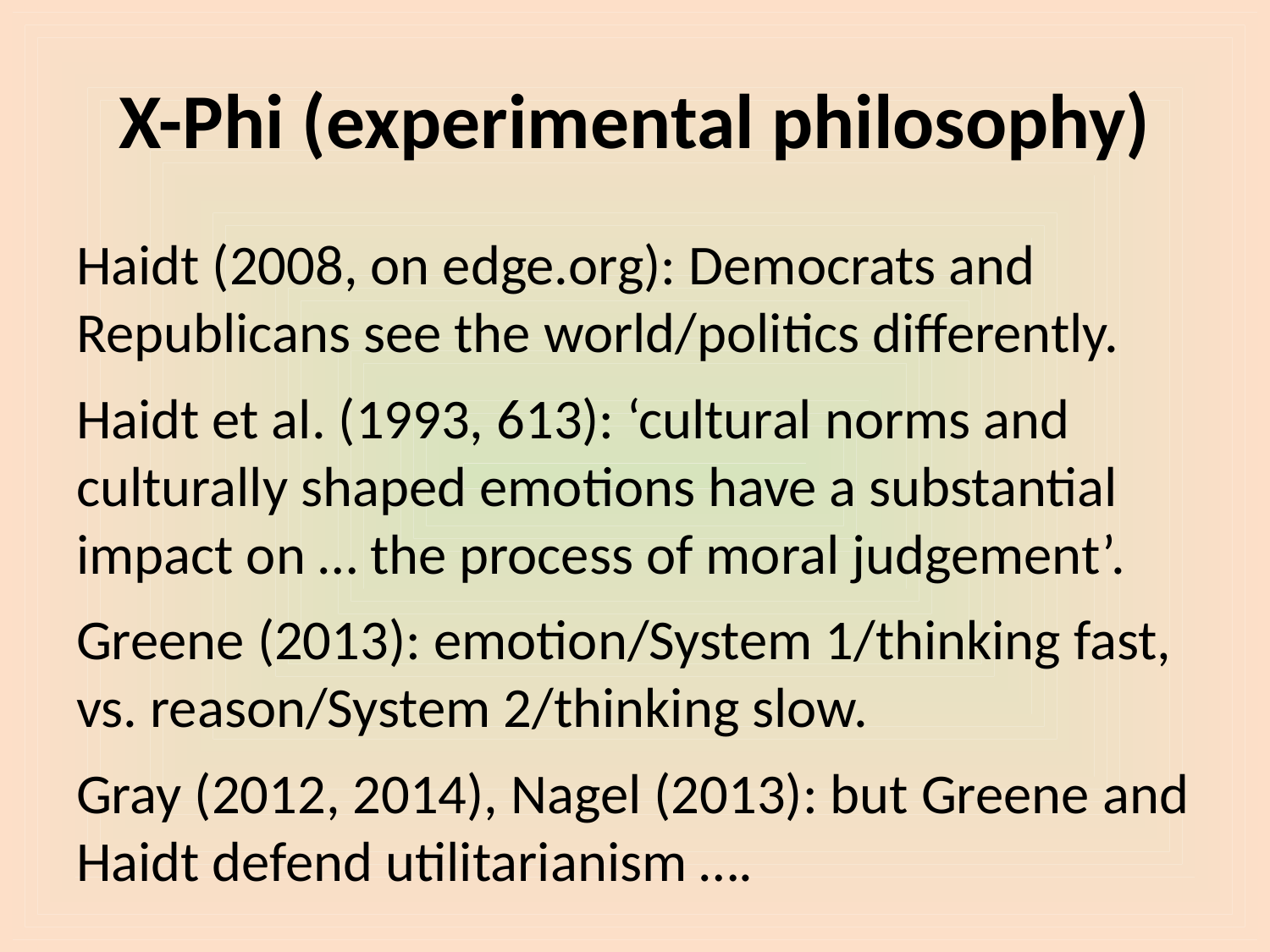

# X-Phi (experimental philosophy)
Haidt (2008, on edge.org): Democrats and Republicans see the world/politics differently.
Haidt et al. (1993, 613): ‘cultural norms and culturally shaped emotions have a substantial impact on … the process of moral judgement’.
Greene (2013): emotion/System 1/thinking fast, vs. reason/System 2/thinking slow.
Gray (2012, 2014), Nagel (2013): but Greene and Haidt defend utilitarianism ….